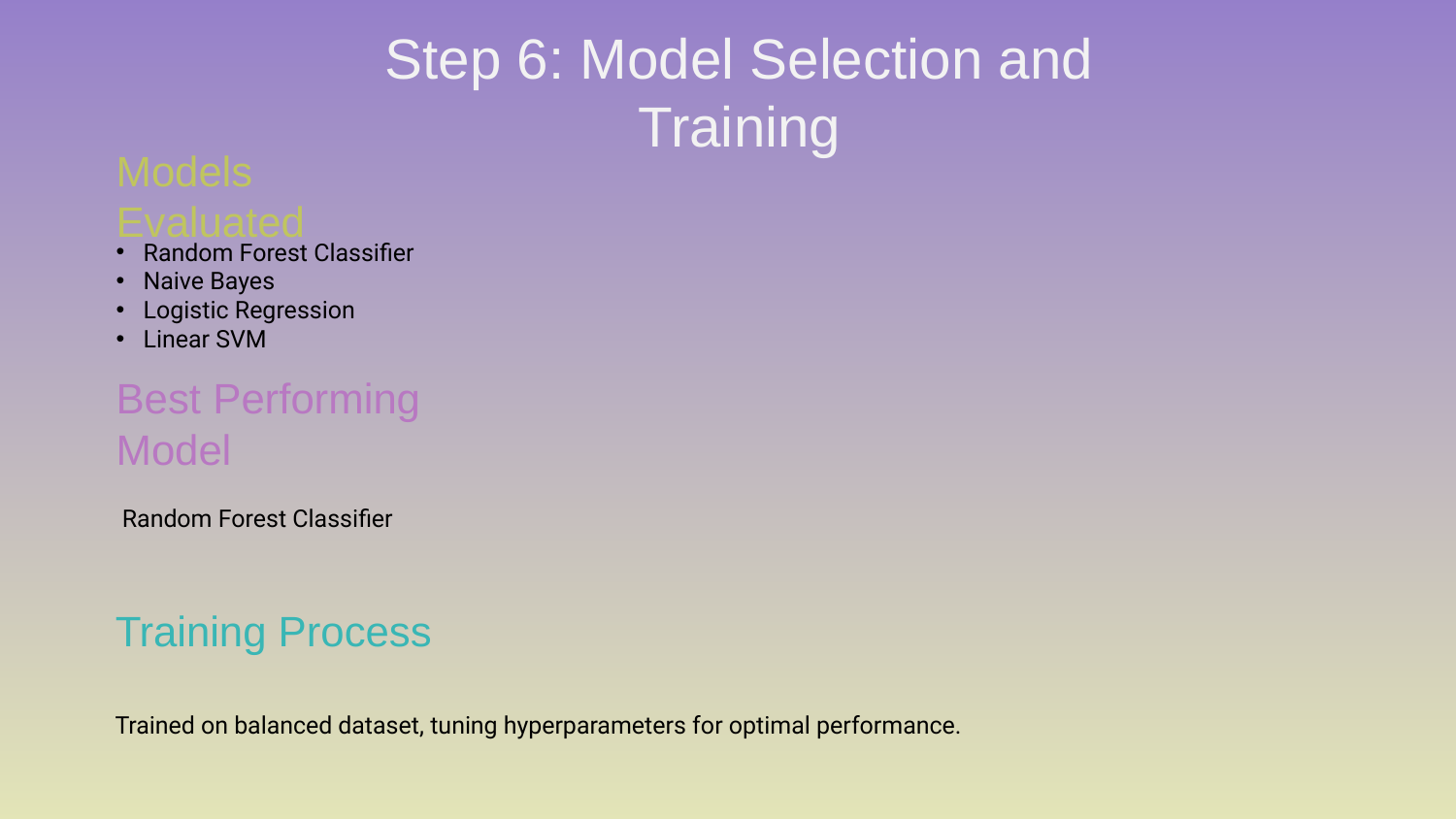

# Step 6: Model Selection and Training
Models Evaluated
Random Forest Classifier
Naive Bayes
Logistic Regression
Linear SVM
Best Performing Model
 Random Forest Classifier
Training Process
Trained on balanced dataset, tuning hyperparameters for optimal performance.